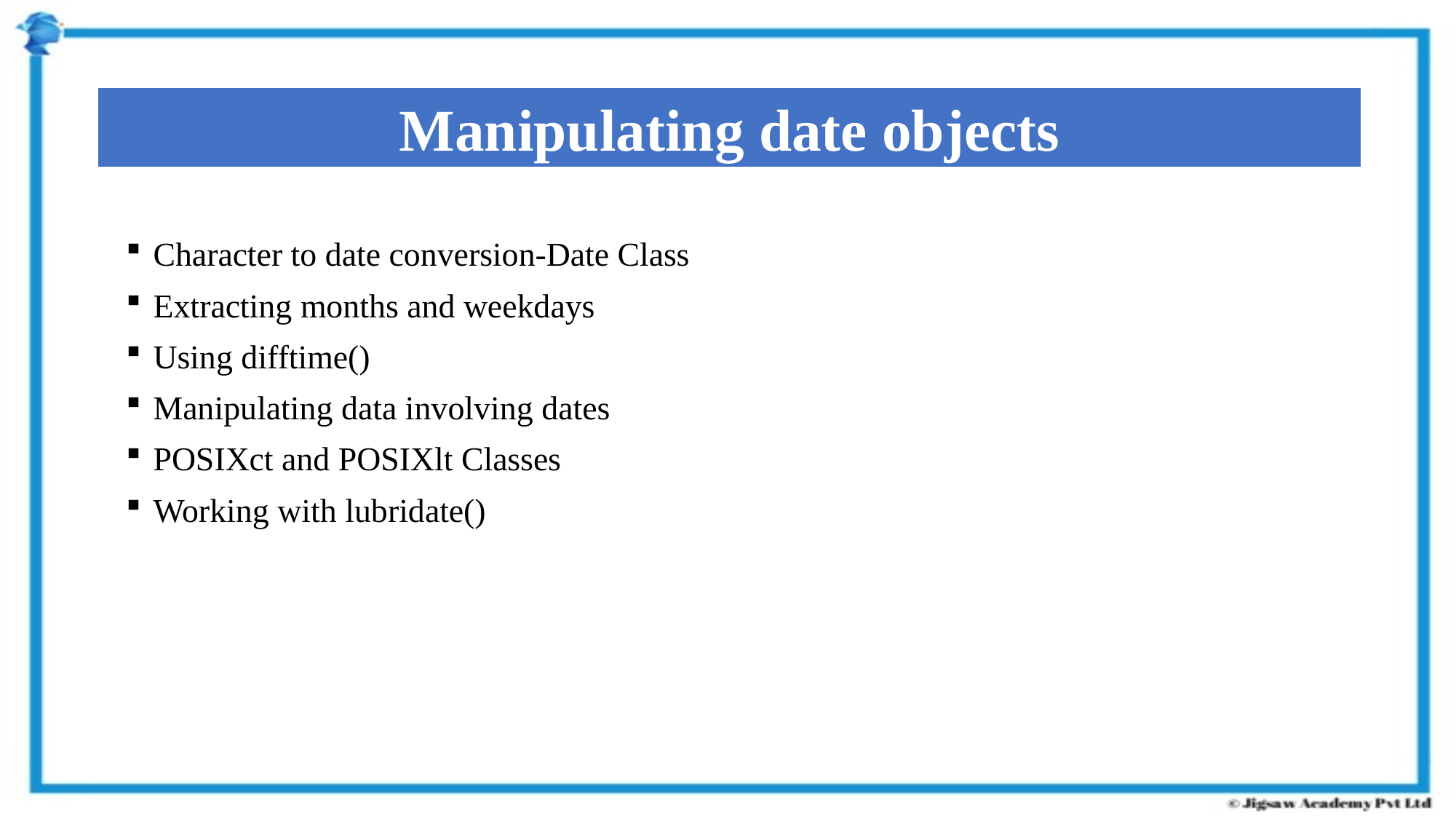

Manipulating date objects

Character to date conversion-Date Class
Extracting months and weekdays
Using difftime()
Manipulating data involving dates
POSIXct and POSIXlt Classes
Working with lubridate()